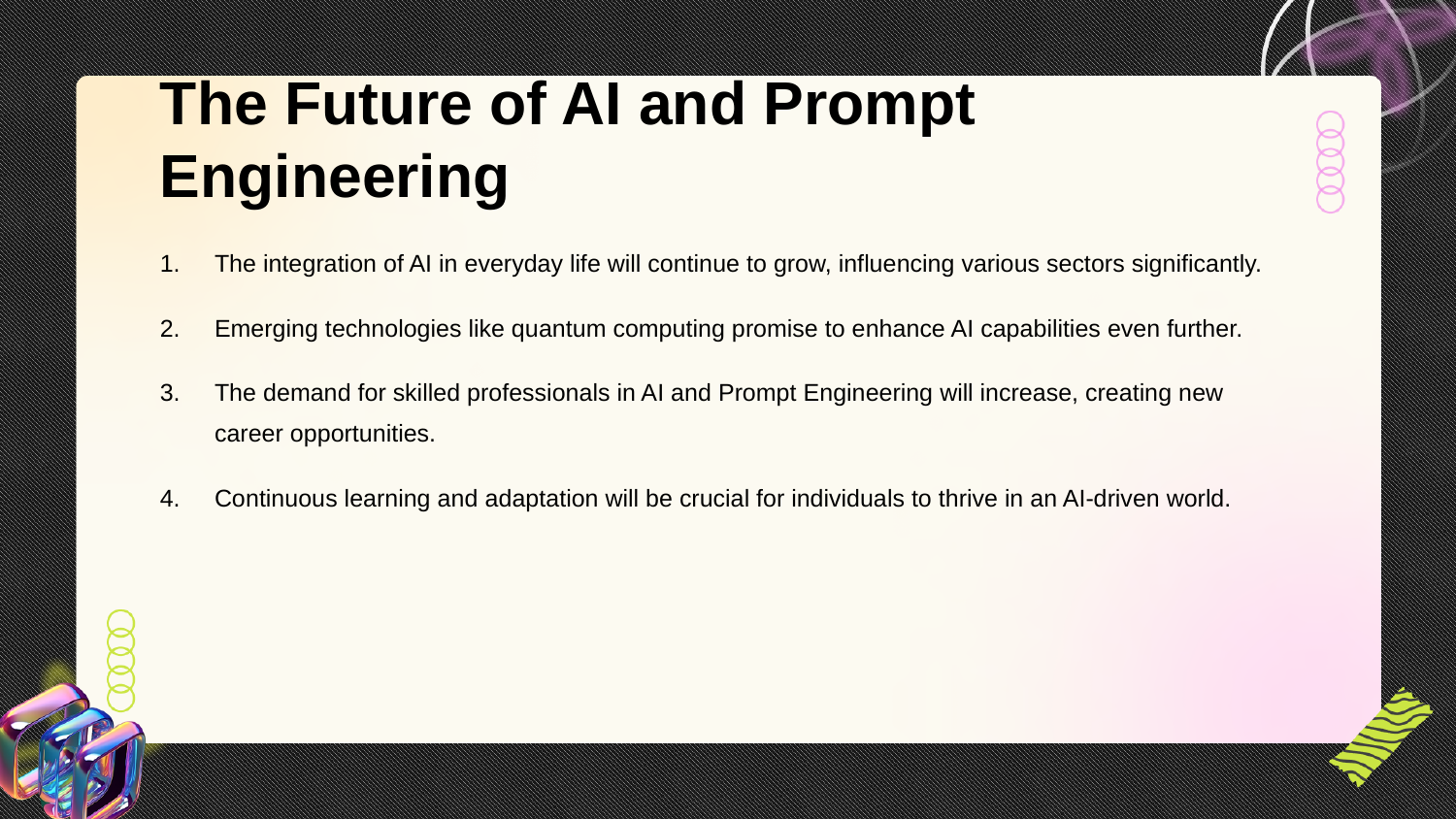

The Future of AI and Prompt Engineering
The integration of AI in everyday life will continue to grow, influencing various sectors significantly.
Emerging technologies like quantum computing promise to enhance AI capabilities even further.
The demand for skilled professionals in AI and Prompt Engineering will increase, creating new career opportunities.
Continuous learning and adaptation will be crucial for individuals to thrive in an AI-driven world.